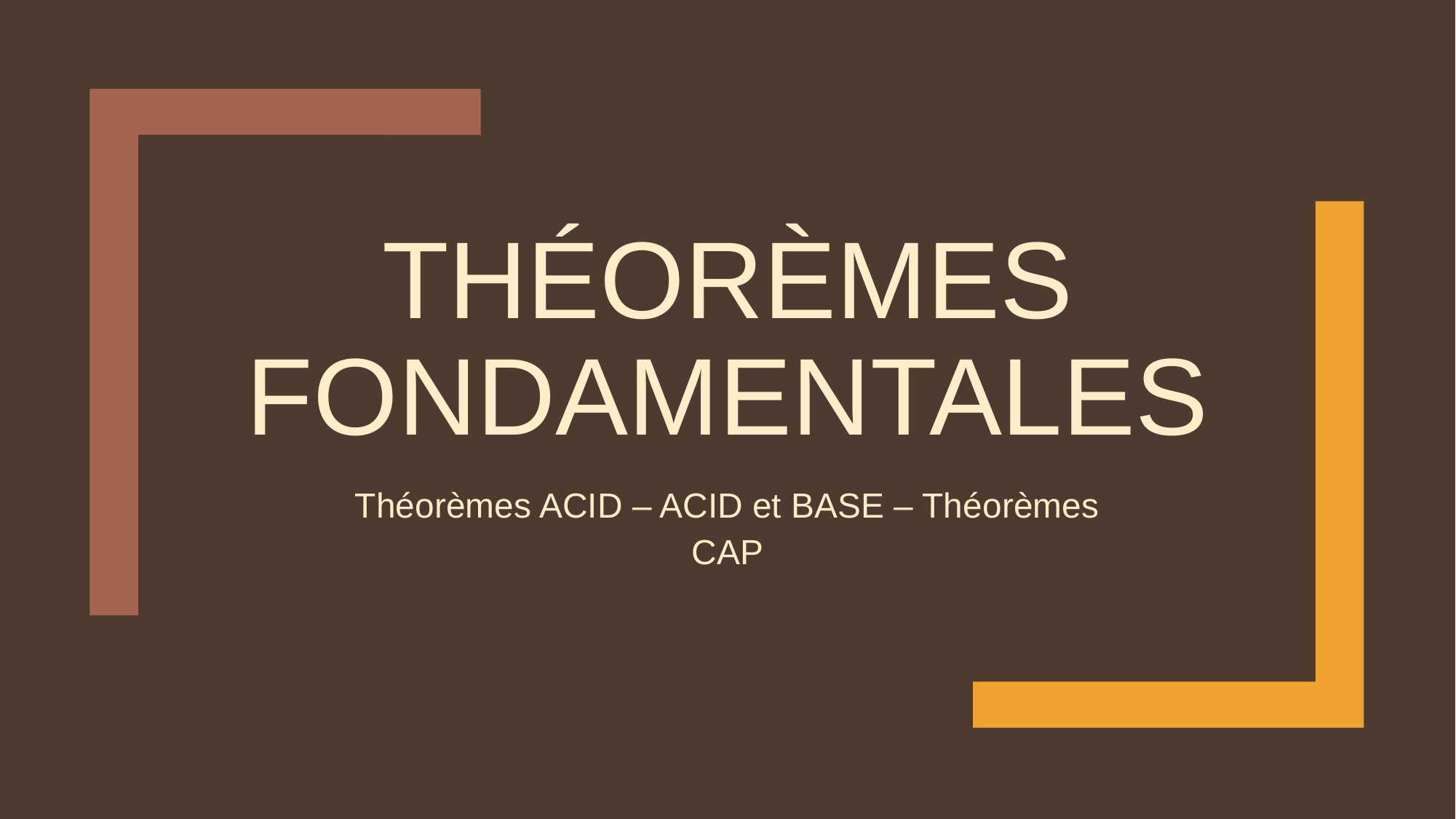

# Théorèmes fondamentales
Théorèmes ACID – ACID et BASE – Théorèmes CAP